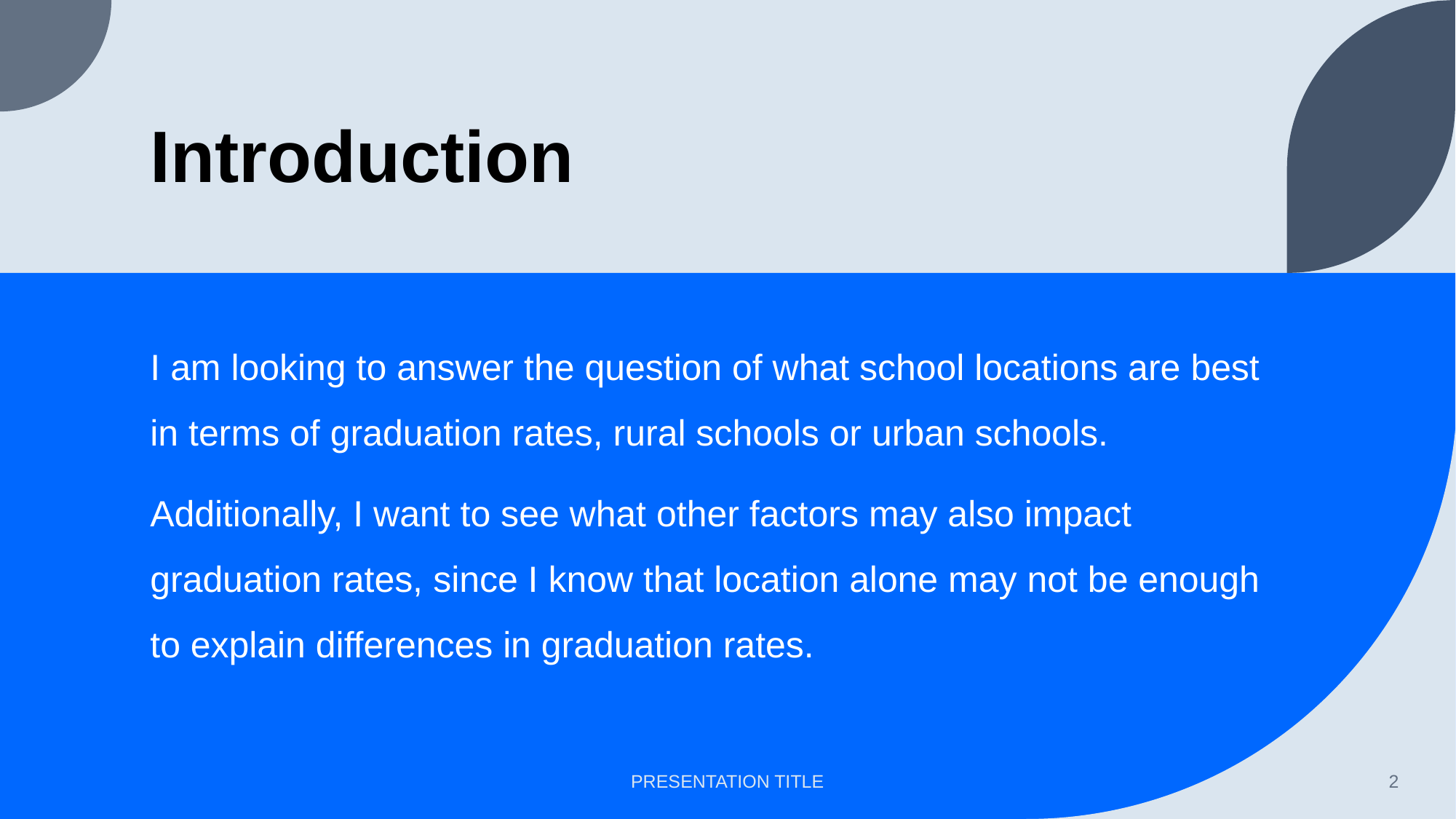

# Introduction
I am looking to answer the question of what school locations are best in terms of graduation rates, rural schools or urban schools.
Additionally, I want to see what other factors may also impact graduation rates, since I know that location alone may not be enough to explain differences in graduation rates.
PRESENTATION TITLE
2